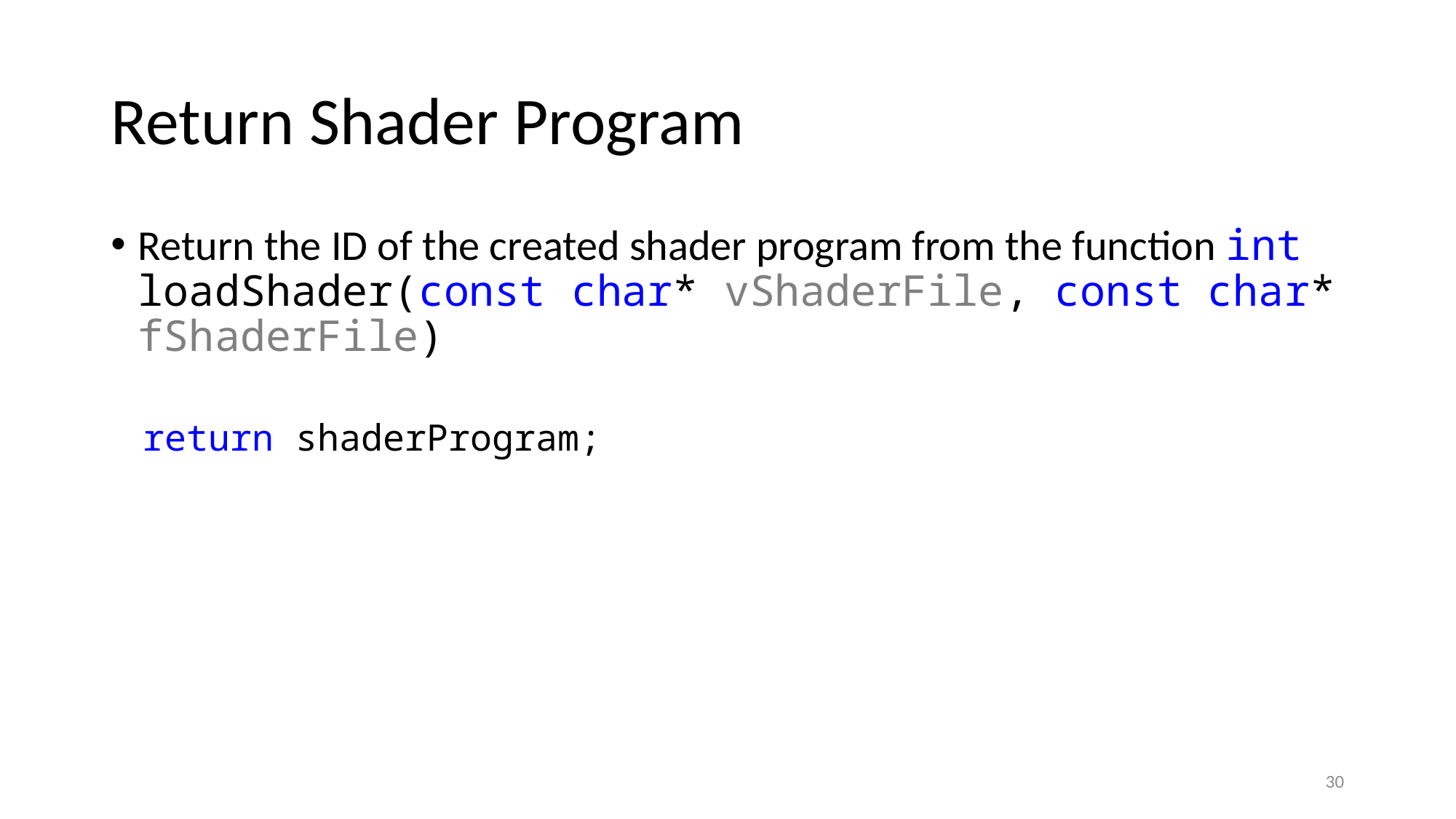

# Return Shader Program
Return the ID of the created shader program from the function int loadShader(const char* vShaderFile, const char* fShaderFile)
return shaderProgram;
30